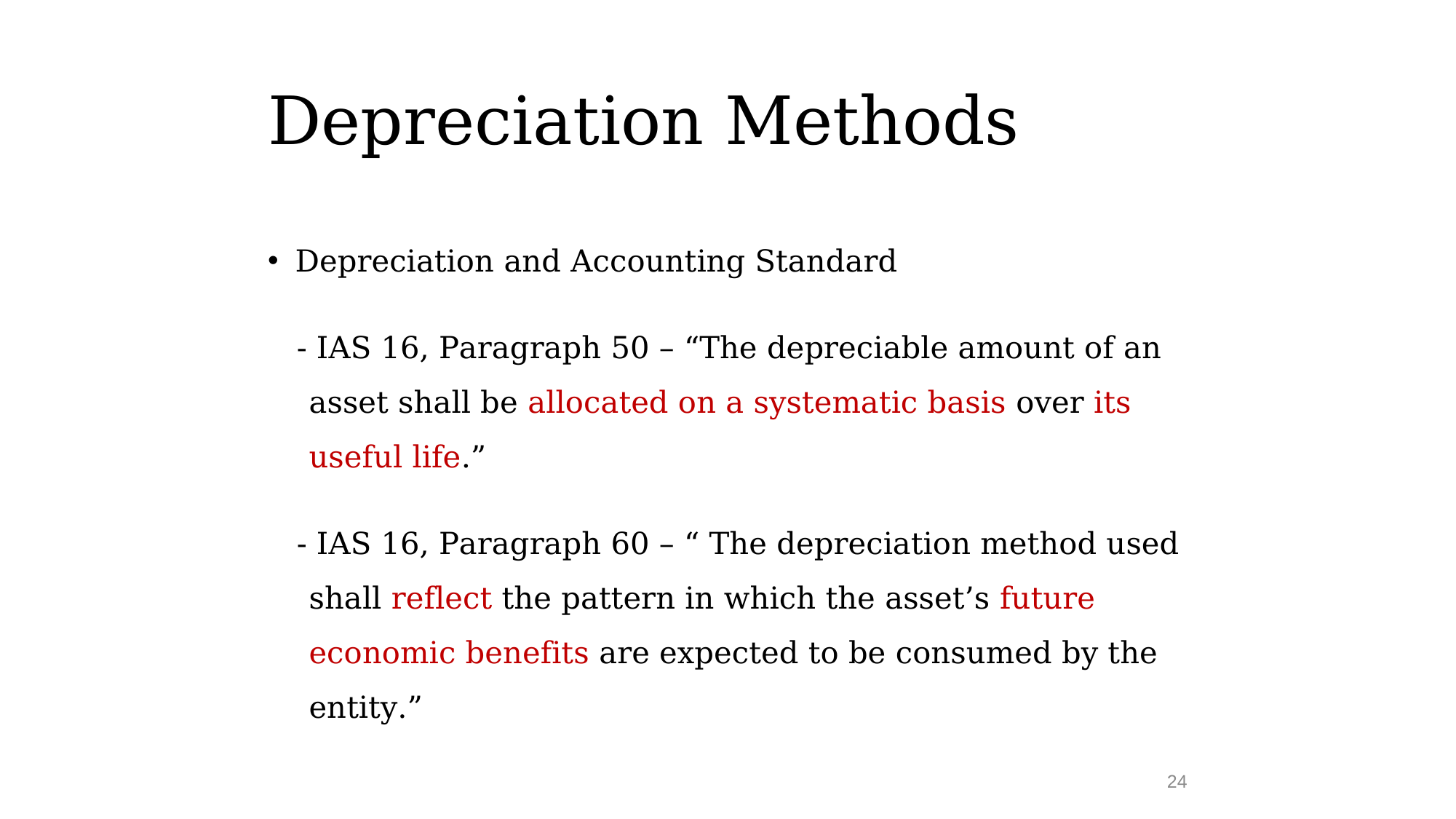

# Depreciation Methods
Depreciation and Accounting Standard
   - IAS 16, Paragraph 50 – “The depreciable amount of an asset shall be allocated on a systematic basis over its useful life.”
   - IAS 16, Paragraph 60 – “ The depreciation method used shall reflect the pattern in which the asset’s future economic benefits are expected to be consumed by the entity.”
24